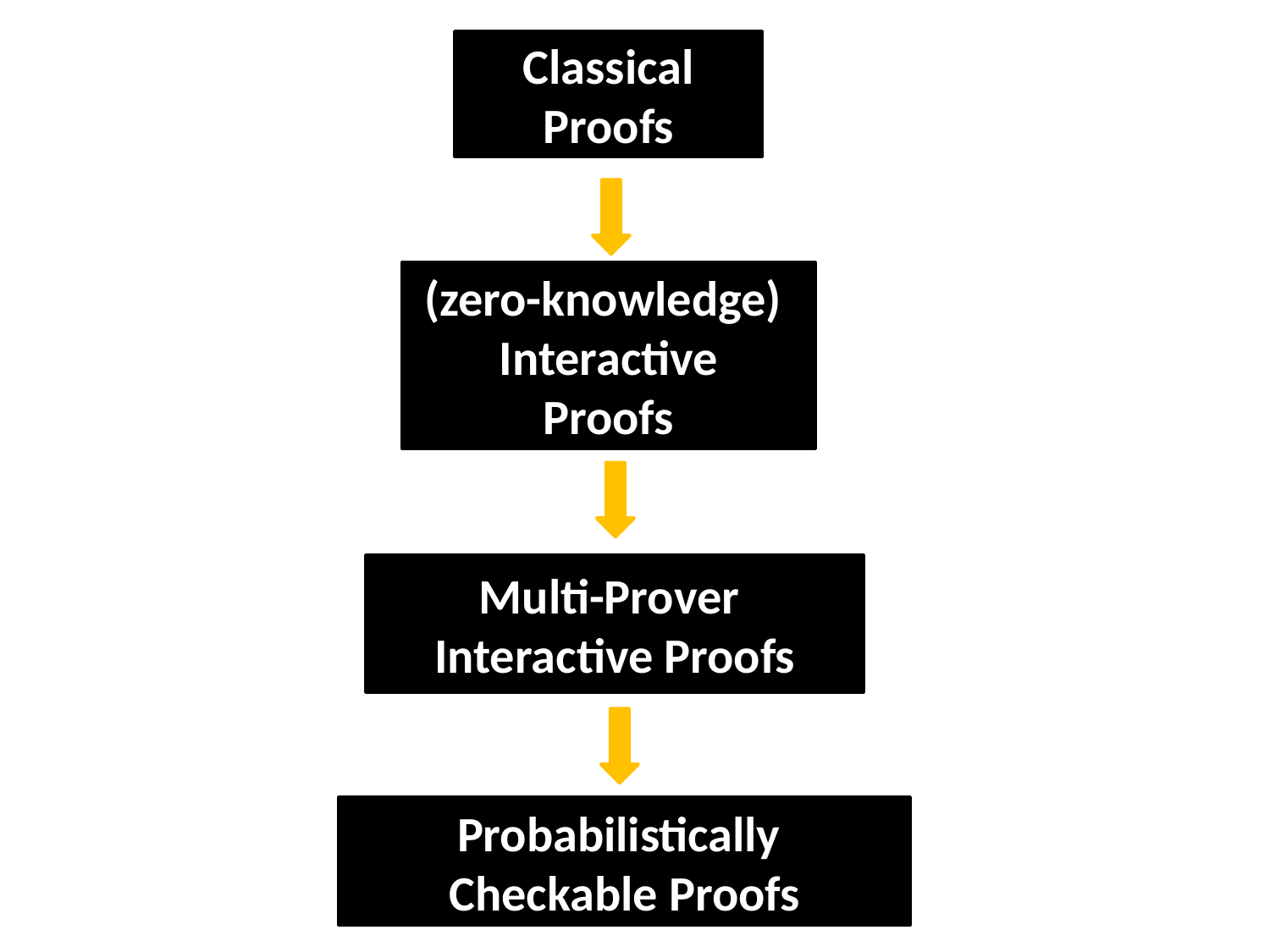

Classical Proofs

(zero-knowledge)  Interactive
Proofs

Multi-Prover
Interactive Proofs

Probabilistically
Checkable Proofs